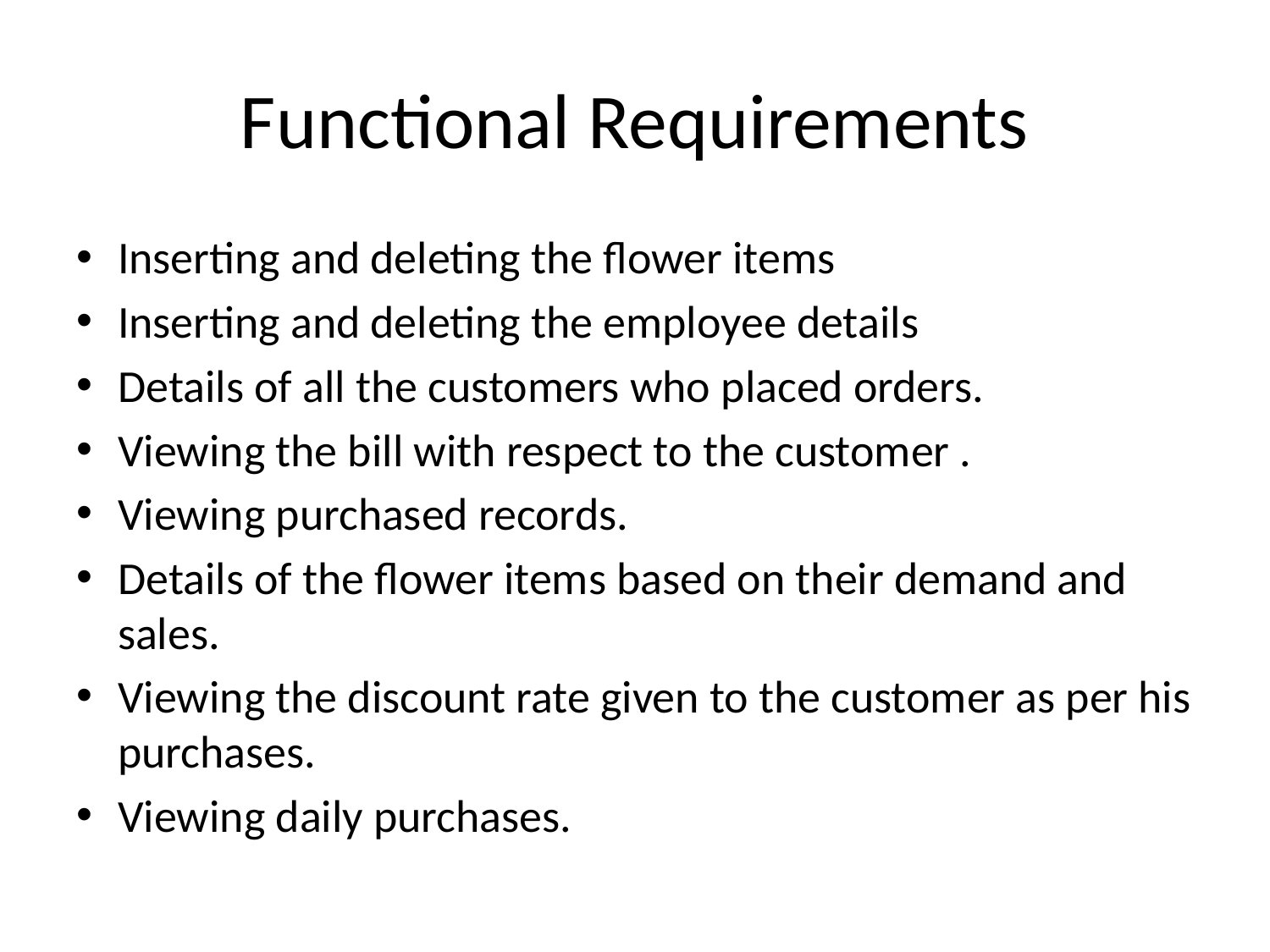

# Functional Requirements
Inserting and deleting the flower items
Inserting and deleting the employee details
Details of all the customers who placed orders.
Viewing the bill with respect to the customer .
Viewing purchased records.
Details of the flower items based on their demand and sales.
Viewing the discount rate given to the customer as per his purchases.
Viewing daily purchases.